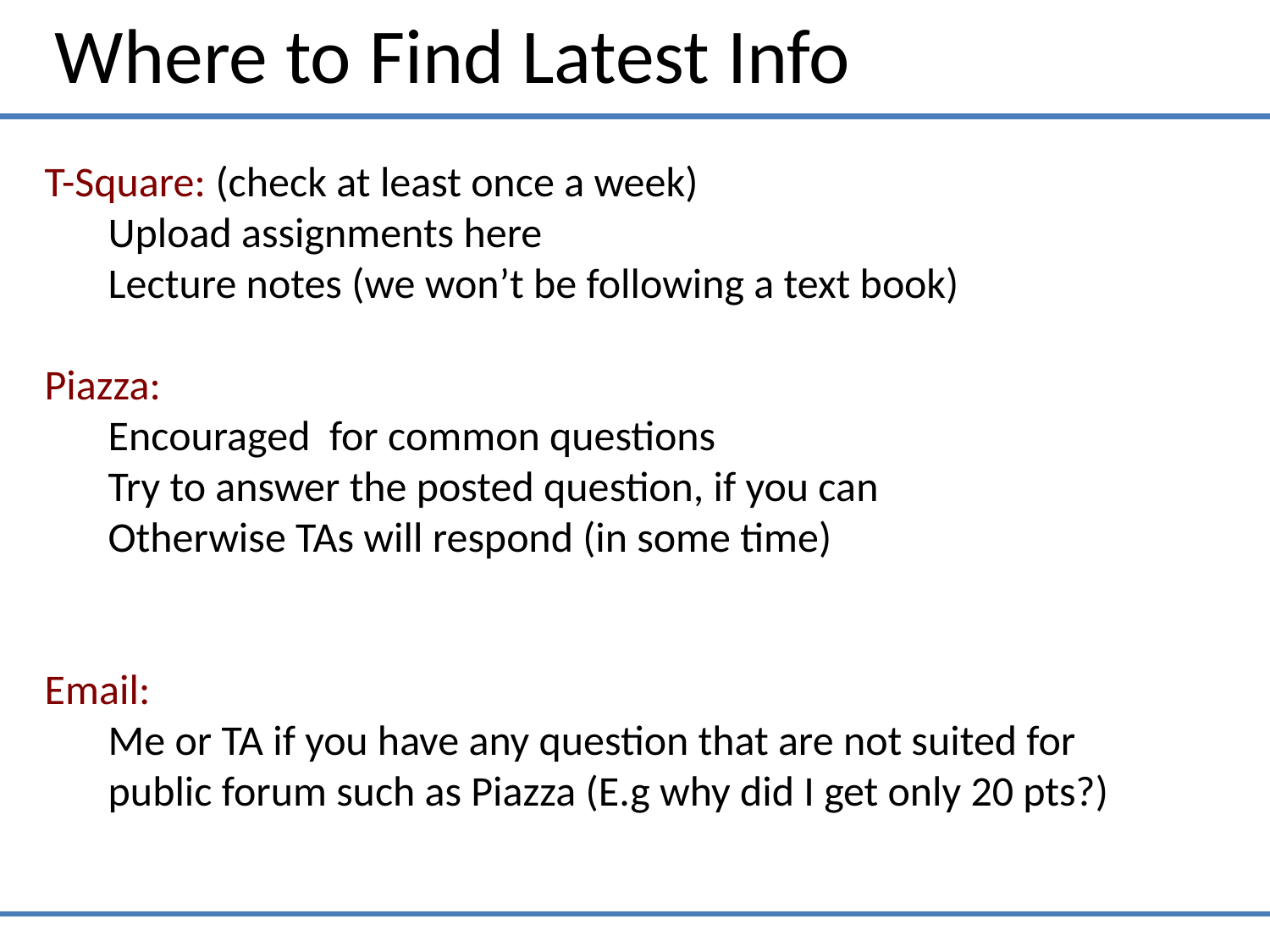

Where to Find Latest Info
T-Square: (check at least once a week)
Upload assignments here
Lecture notes (we won’t be following a text book)

Piazza:
Encouraged  for common questions
Try to answer the posted question, if you can
Otherwise TAs will respond (in some time)

Email:
Me or TA if you have any question that are not suited for
public forum such as Piazza (E.g why did I get only 20 pts?)